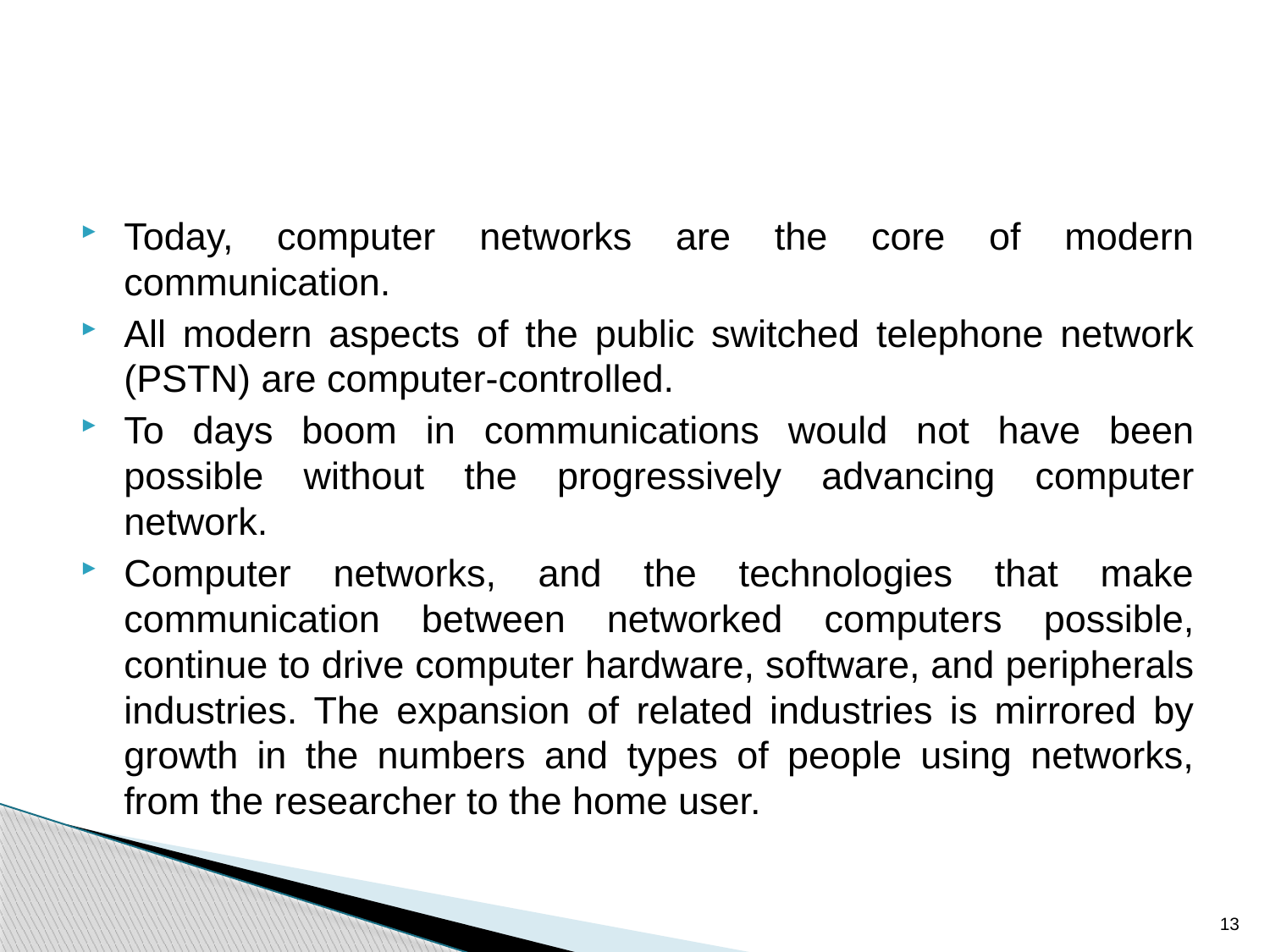

#
Today, computer networks are the core of modern communication.
All modern aspects of the public switched telephone network (PSTN) are computer-controlled.
To days boom in communications would not have been possible without the progressively advancing computer network.
Computer networks, and the technologies that make communication between networked computers possible, continue to drive computer hardware, software, and peripherals industries. The expansion of related industries is mirrored by growth in the numbers and types of people using networks, from the researcher to the home user.
13